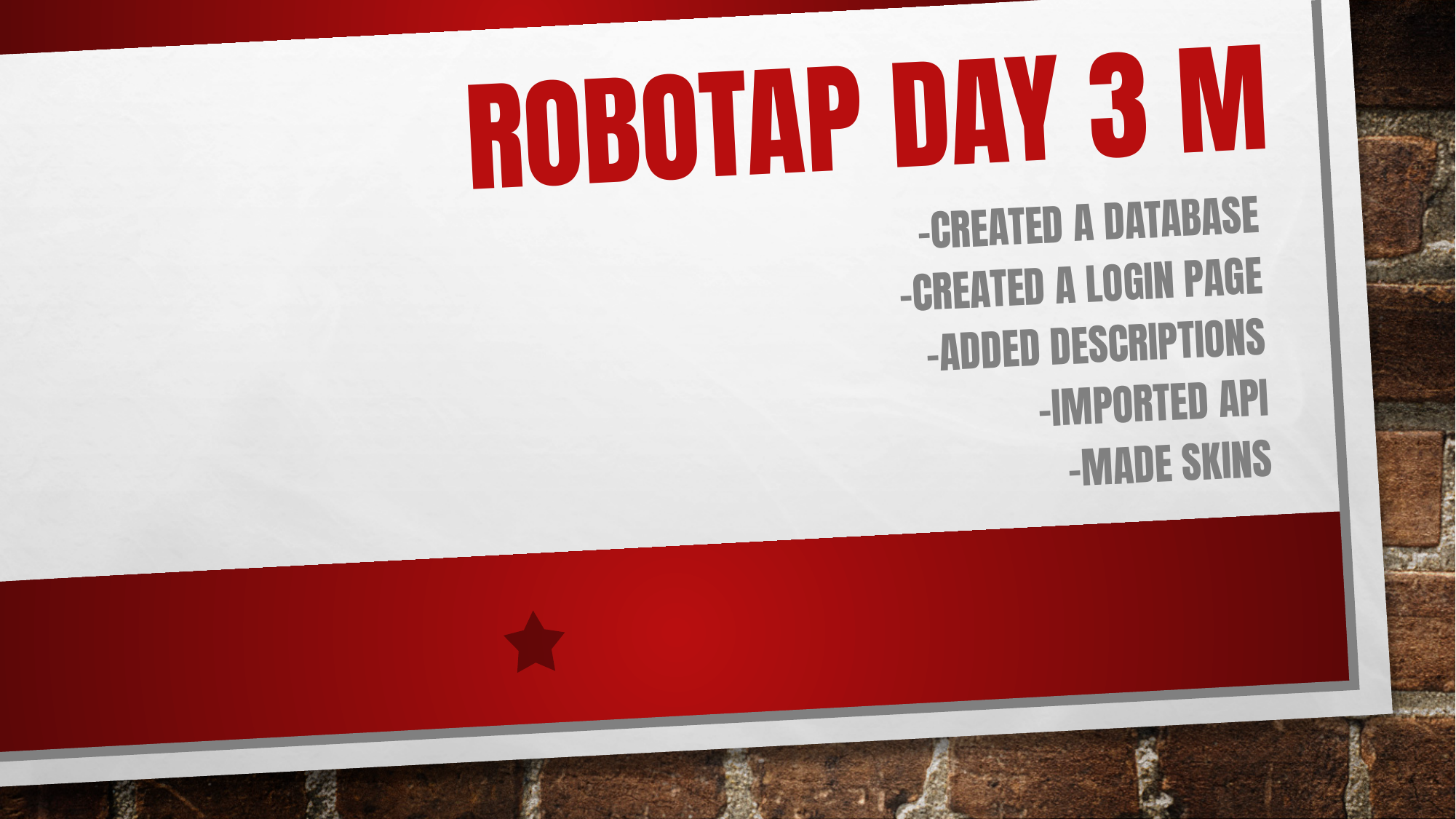

# ROBOTAP DAY 3 M
-CREATED A DATABASe
-CREATED A LOGIN PAGE
-ADDED DESCRIPTIONS
-IMPORTED API
-MADE SKINS